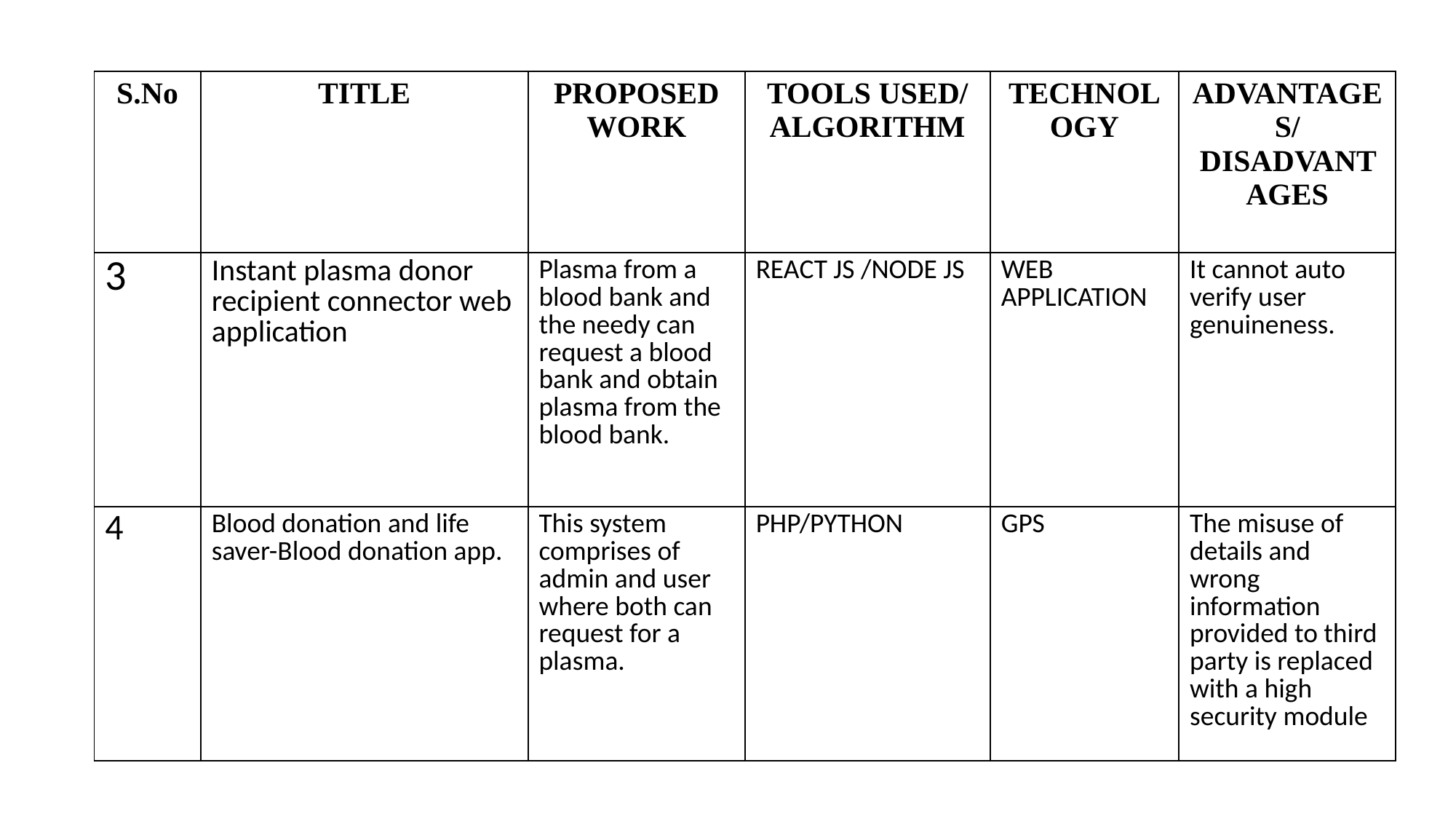

| S.No | TITLE | PROPOSED WORK | TOOLS USED/ ALGORITHM | TECHNOLOGY | ADVANTAGES/ DISADVANTAGES |
| --- | --- | --- | --- | --- | --- |
| 3 | Instant plasma donor recipient connector web application | Plasma from a blood bank and the needy can request a blood bank and obtain plasma from the blood bank. | REACT JS /NODE JS | WEB APPLICATION | It cannot auto verify user genuineness. |
| 4 | Blood donation and life saver-Blood donation app. | This system comprises of admin and user where both can request for a plasma. | PHP/PYTHON | GPS | The misuse of details and wrong information provided to third party is replaced with a high security module |